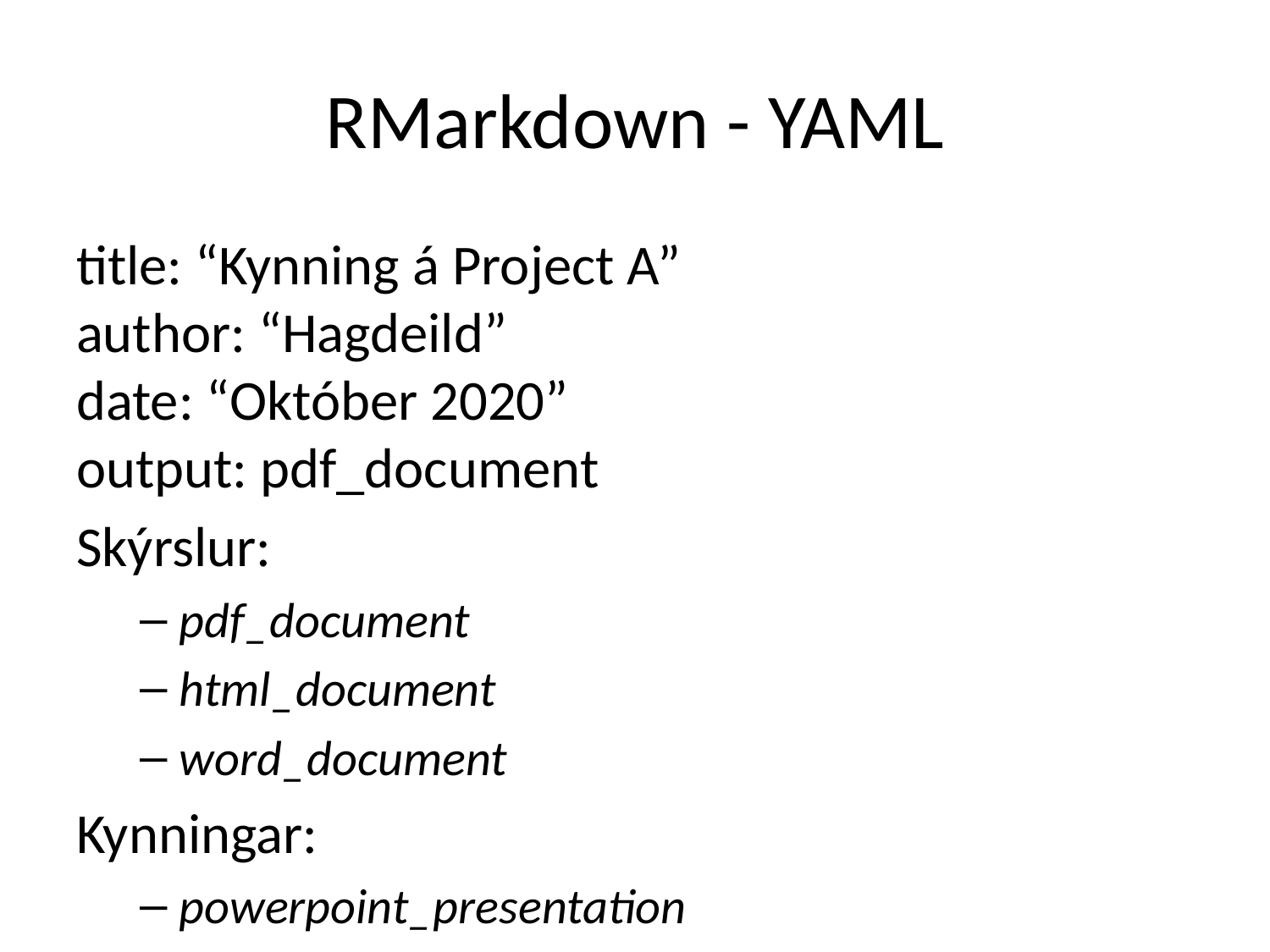

# RMarkdown - YAML
title: “Kynning á Project A”
author: “Hagdeild”
date: “Október 2020”
output: pdf_document
Skýrslur:
pdf_document
html_document
word_document
Kynningar:
powerpoint_presentation
ioslides_presentation
beamer_presentatin